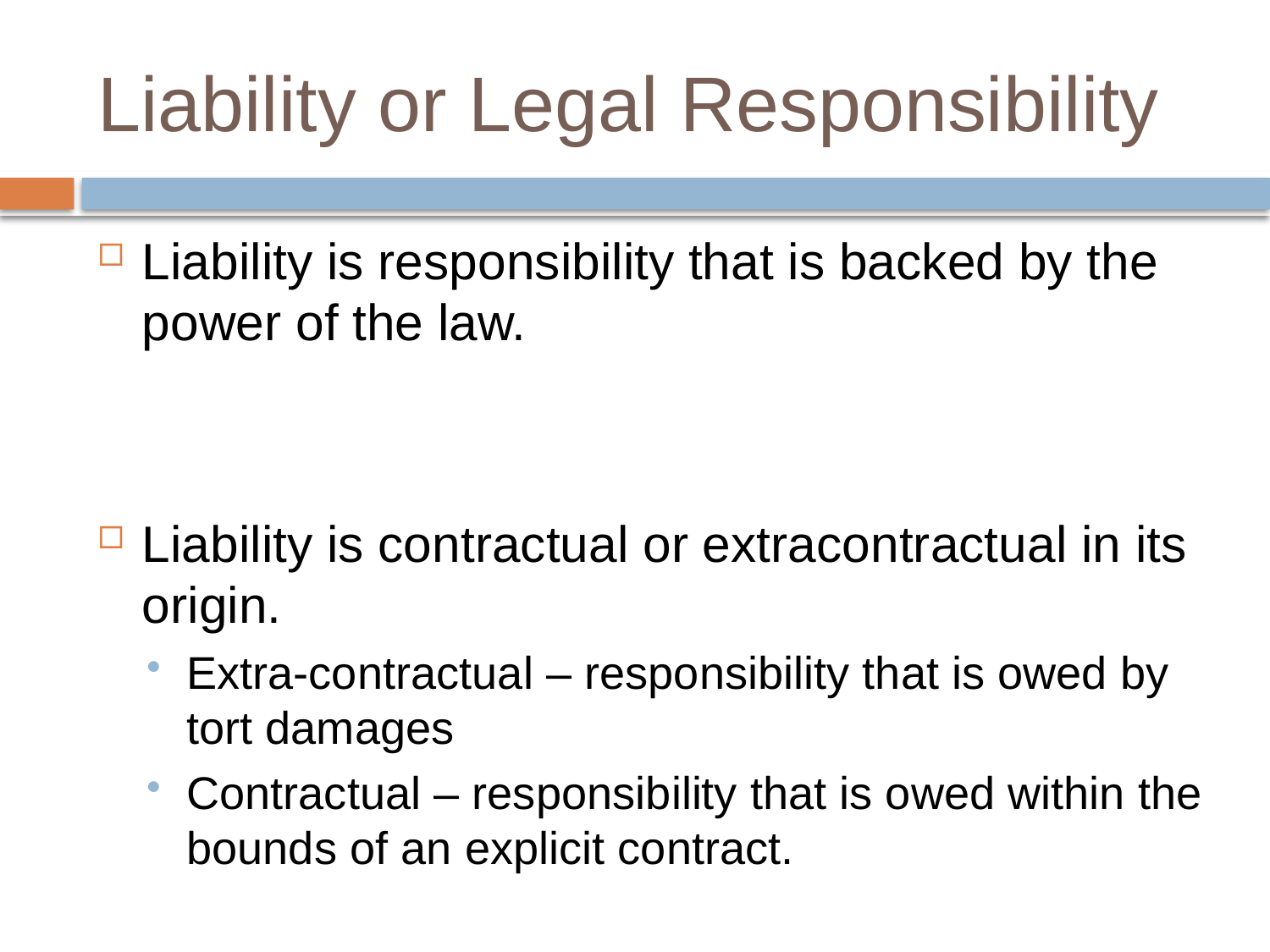

# Liability or Legal Responsibility
Liability is responsibility that is backed by the power of the law.

Liability is contractual or extracontractual in its origin.
Extra-contractual – responsibility that is owed by tort damages
Contractual – responsibility that is owed within the bounds of an explicit contract.